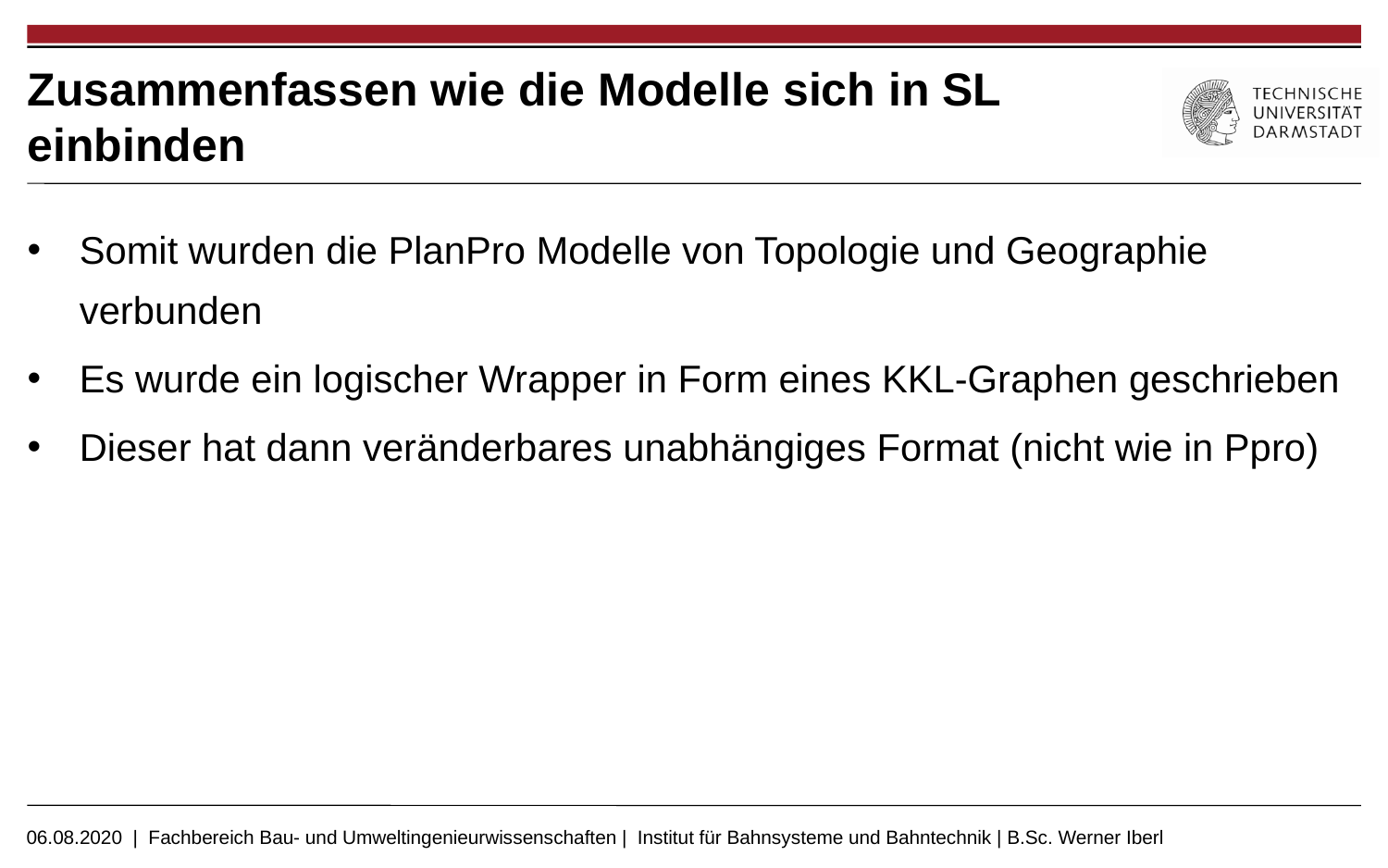

# Zusammenfassen wie die Modelle sich in SL einbinden
Somit wurden die PlanPro Modelle von Topologie und Geographie verbunden
Es wurde ein logischer Wrapper in Form eines KKL-Graphen geschrieben
Dieser hat dann veränderbares unabhängiges Format (nicht wie in Ppro)